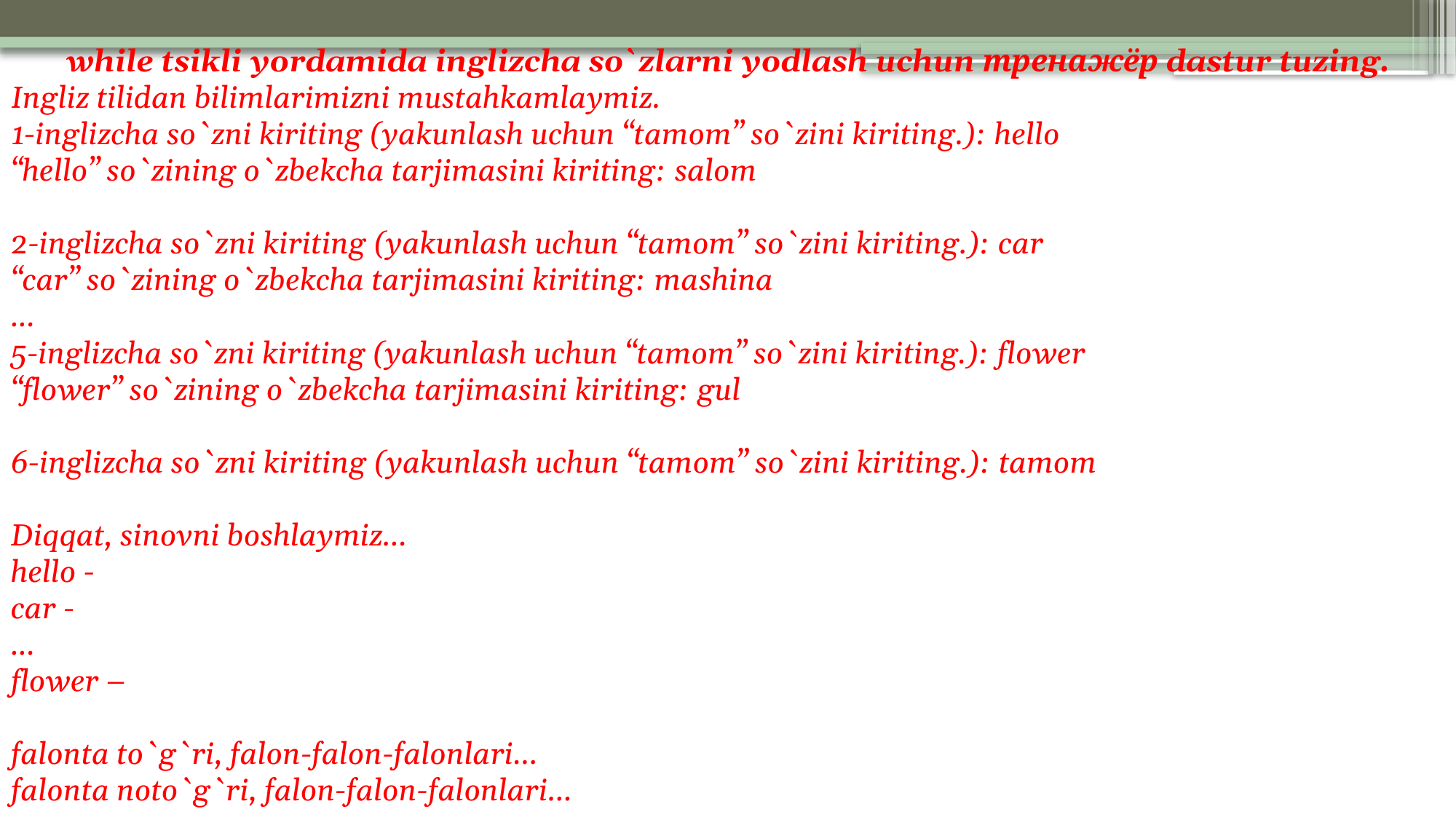

while tsikli yordamida inglizcha so`zlarni yodlash uchun тренажёр dastur tuzing.
Ingliz tilidan bilimlarimizni mustahkamlaymiz.
1-inglizcha so`zni kiriting (yakunlash uchun “tamom” so`zini kiriting.): hello
“hello” so`zining o`zbekcha tarjimasini kiriting: salom

2-inglizcha so`zni kiriting (yakunlash uchun “tamom” so`zini kiriting.): car
“car” so`zining o`zbekcha tarjimasini kiriting: mashina
...
5-inglizcha so`zni kiriting (yakunlash uchun “tamom” so`zini kiriting.): flower
“flower” so`zining o`zbekcha tarjimasini kiriting: gul

6-inglizcha so`zni kiriting (yakunlash uchun “tamom” so`zini kiriting.): tamom

Diqqat, sinovni boshlaymiz...
hello -
car -
...
flower –

falonta to`g`ri, falon-falon-falonlari...
falonta noto`g`ri, falon-falon-falonlari…